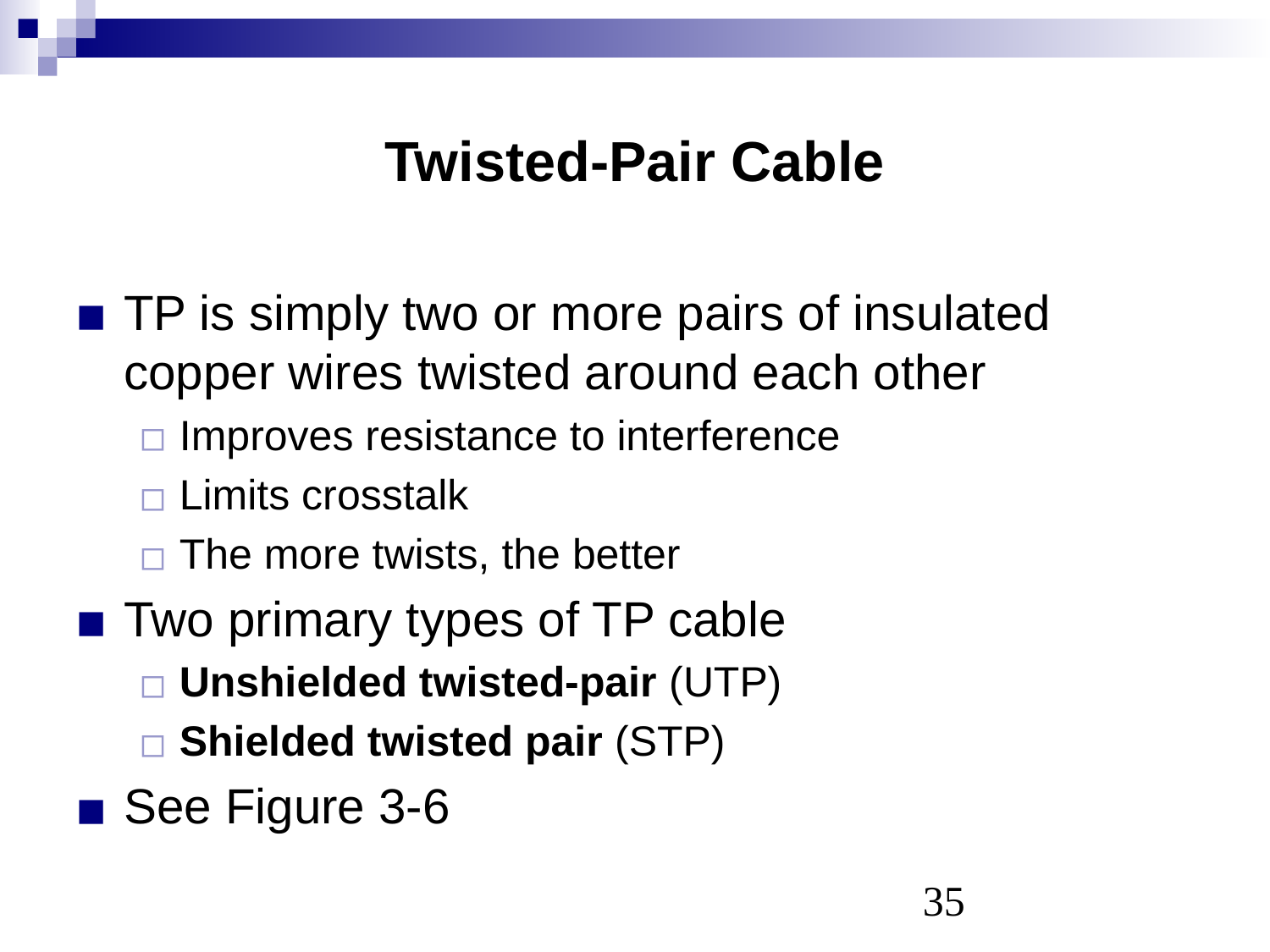

# Twisted-Pair Cable
TP is simply two or more pairs of insulated copper wires twisted around each other
Improves resistance to interference
Limits crosstalk
The more twists, the better
Two primary types of TP cable
Unshielded twisted-pair (UTP)
Shielded twisted pair (STP)
See Figure 3-6
35